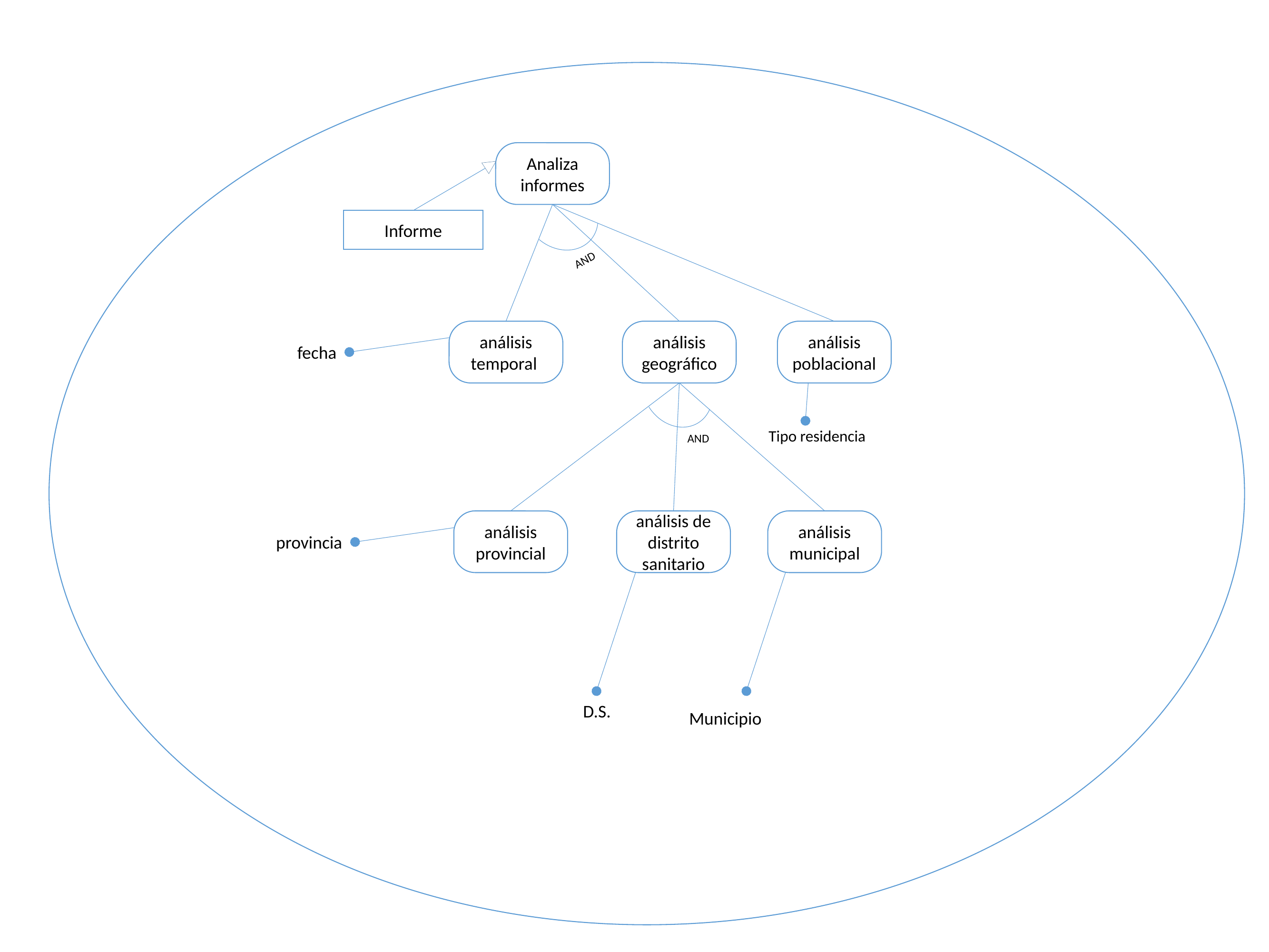

Analiza informes

Informe
AND
análisis poblacional
análisis geográfico
análisis temporal
fecha

Tipo residencia
AND
análisis municipal
análisis provincial
análisis de distrito sanitario
provincia
D.S.
Municipio